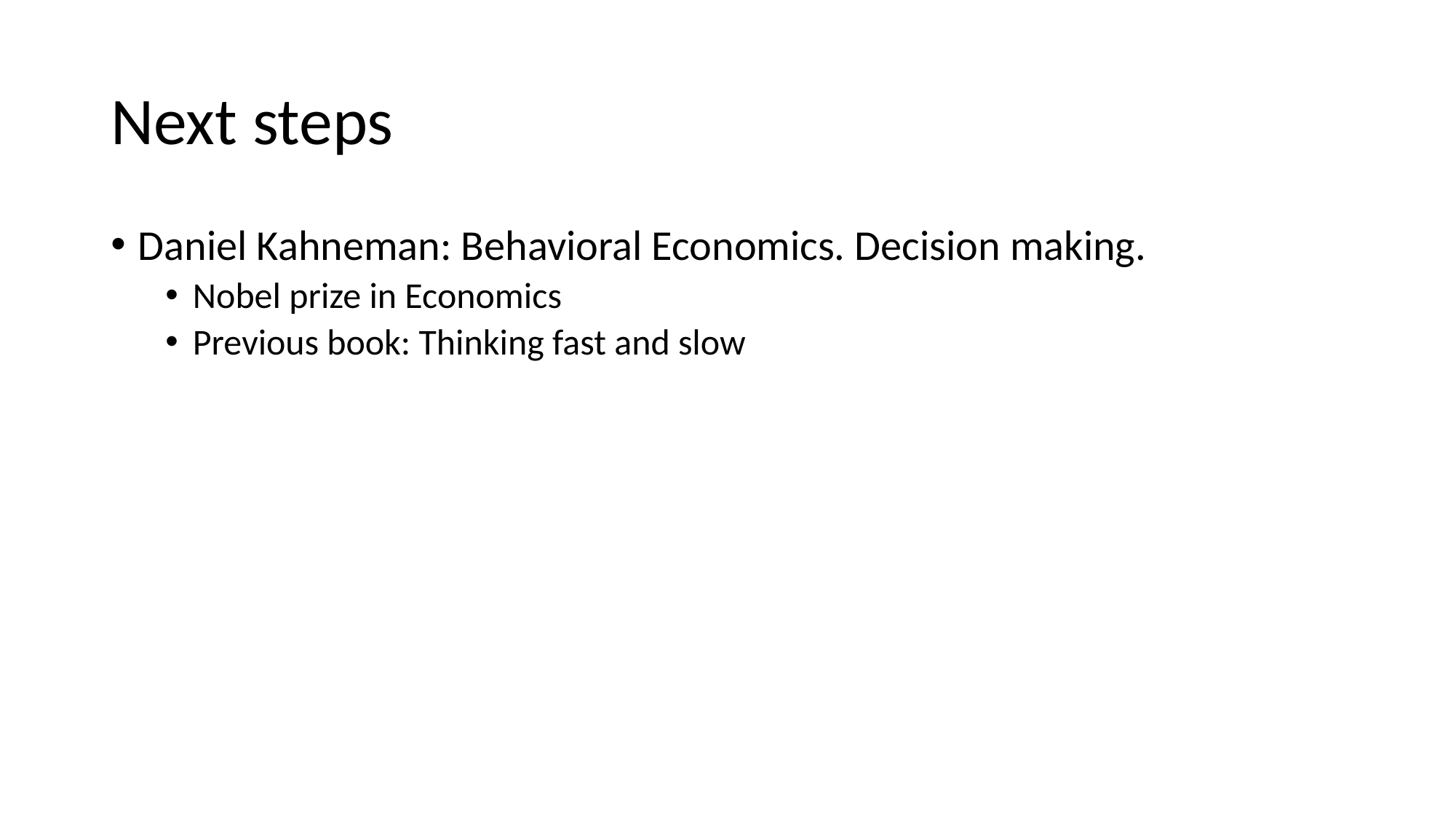

# Next steps
Daniel Kahneman: Behavioral Economics. Decision making.
Nobel prize in Economics
Previous book: Thinking fast and slow